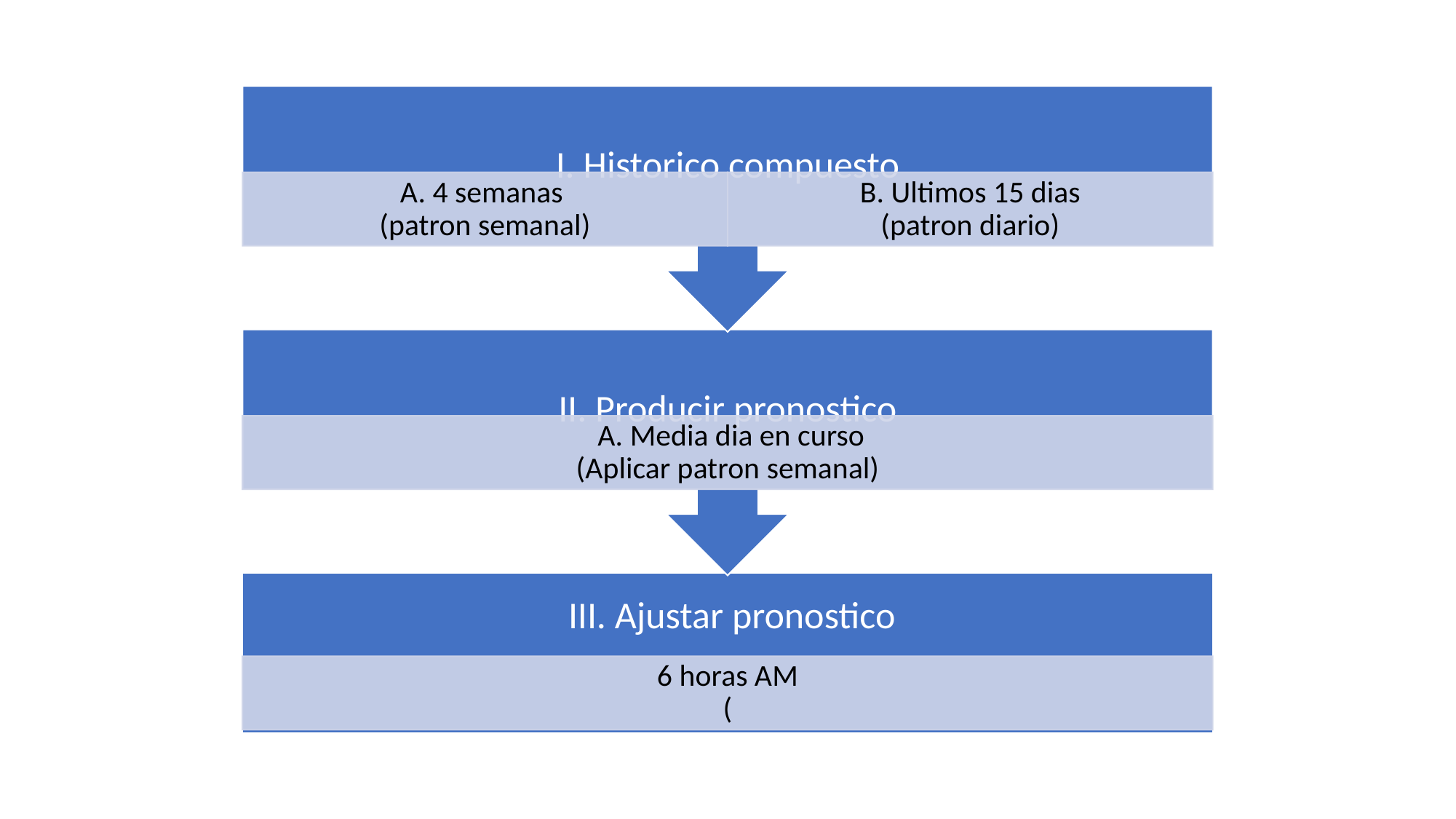

III. Ajustar pronostico
6 horas AM
(
II. Producir pronostico
 A. Media dia en curso
(Aplicar patron semanal)
I. Historico compuesto
A. 4 semanas
(patron semanal)
B. Ultimos 15 dias
(patron diario)